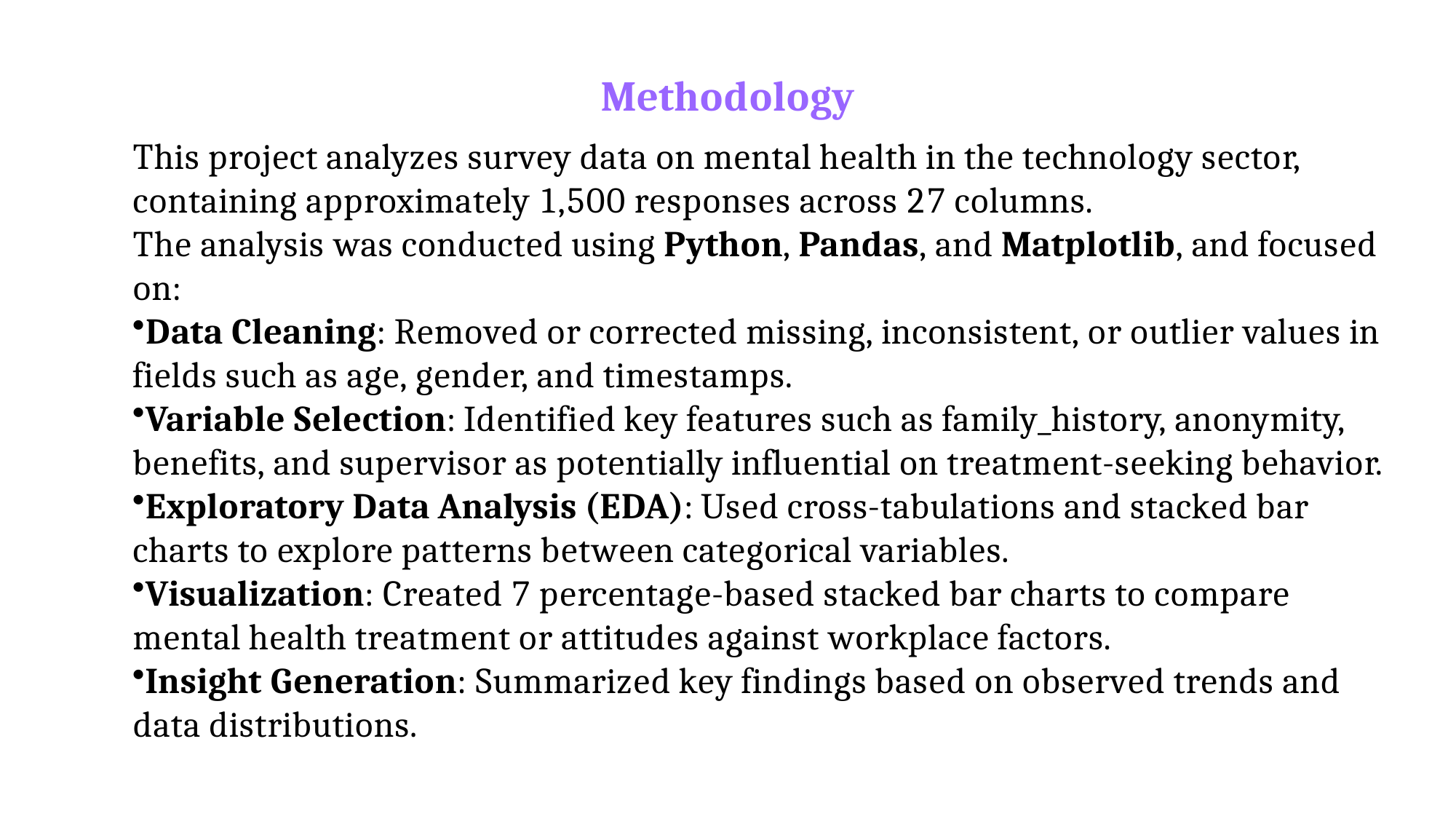

# Methodology
This project analyzes survey data on mental health in the technology sector, containing approximately 1,500 responses across 27 columns.
The analysis was conducted using Python, Pandas, and Matplotlib, and focused on:
Data Cleaning: Removed or corrected missing, inconsistent, or outlier values in fields such as age, gender, and timestamps.
Variable Selection: Identified key features such as family_history, anonymity, benefits, and supervisor as potentially influential on treatment-seeking behavior.
Exploratory Data Analysis (EDA): Used cross-tabulations and stacked bar charts to explore patterns between categorical variables.
Visualization: Created 7 percentage-based stacked bar charts to compare mental health treatment or attitudes against workplace factors.
Insight Generation: Summarized key findings based on observed trends and data distributions.